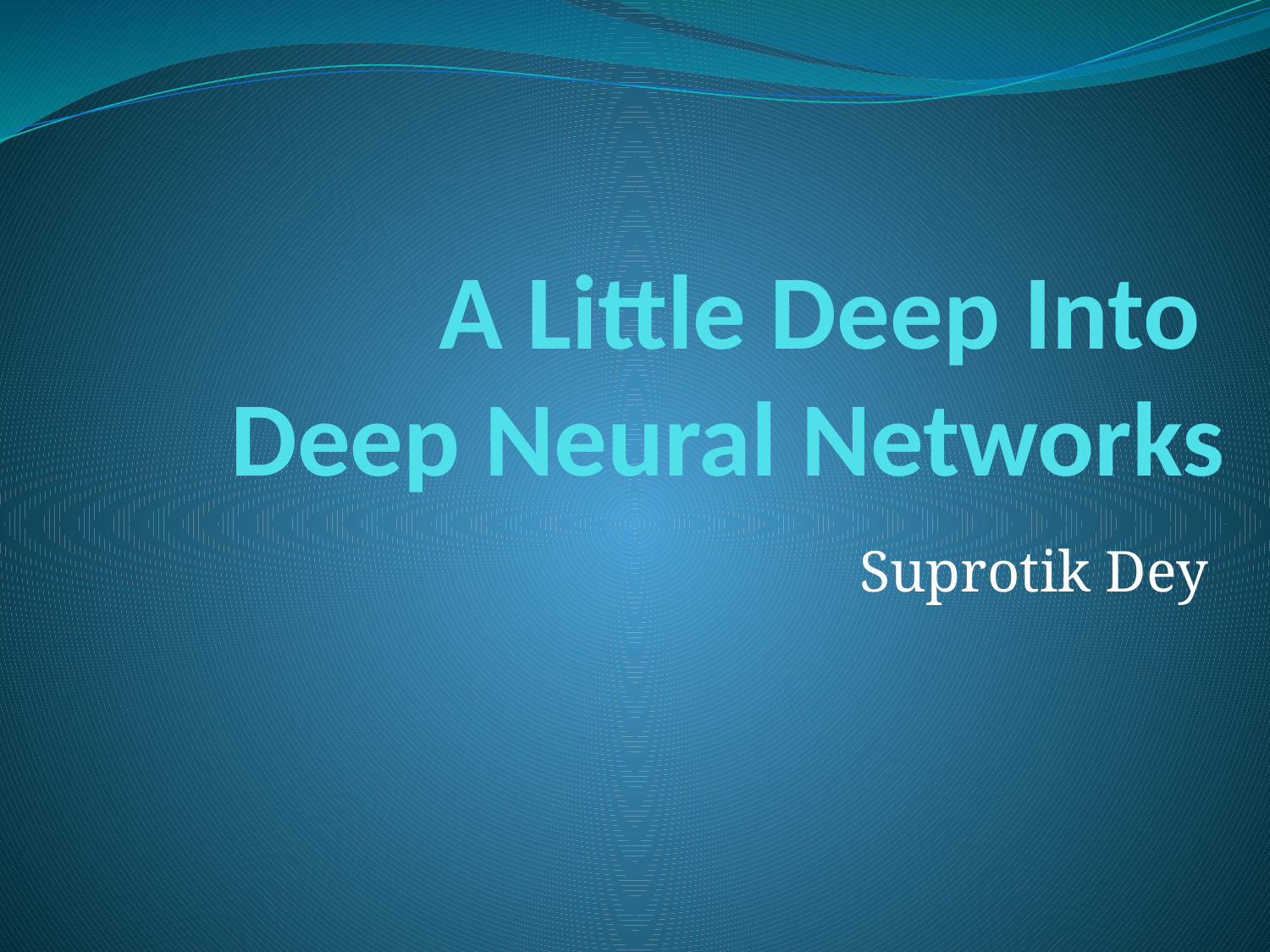

# A Little Deep Into Deep Neural Networks
Suprotik Dey